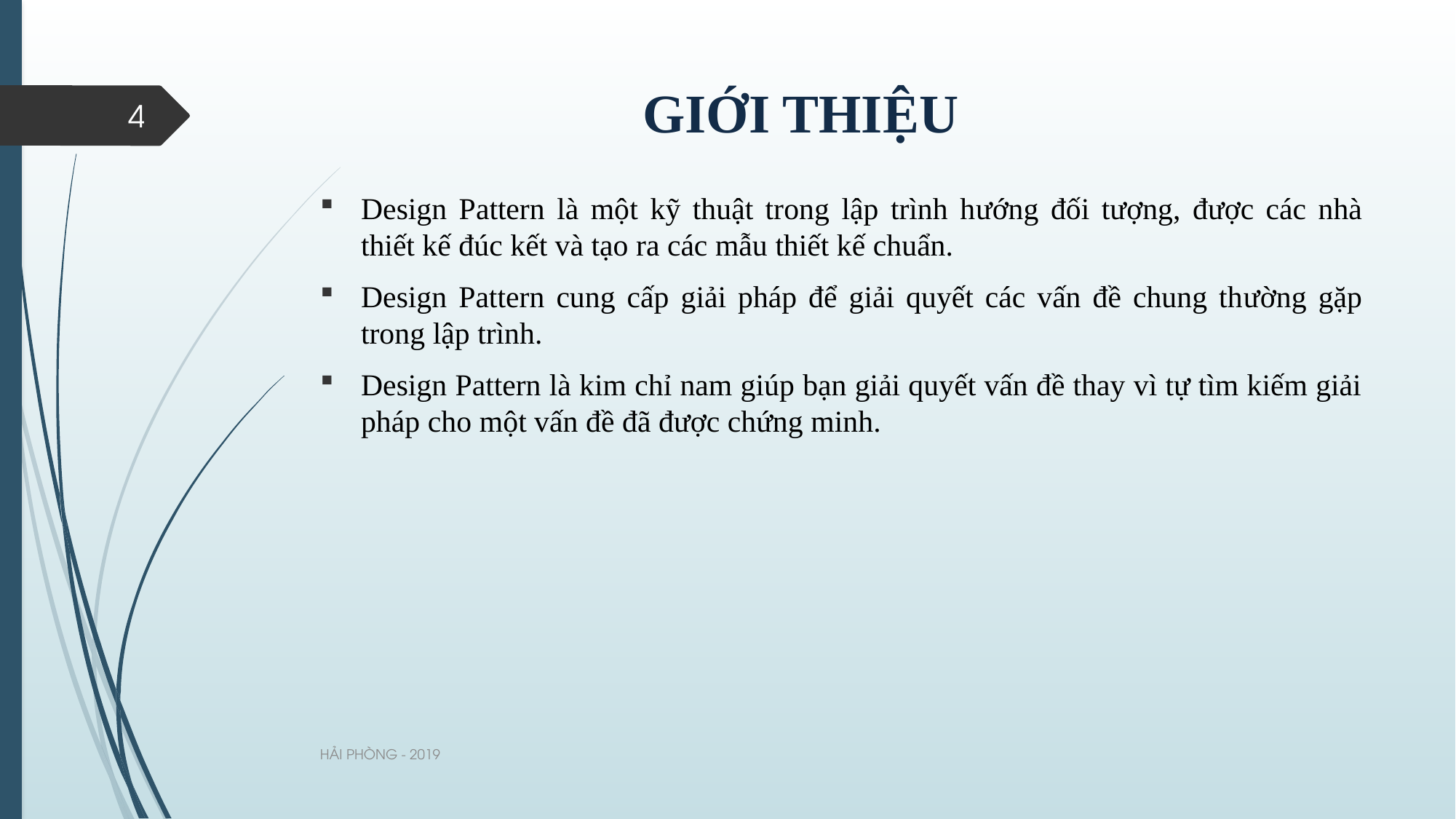

# GIỚI THIỆU
4
Design Pattern là một kỹ thuật trong lập trình hướng đối tượng, được các nhà thiết kế đúc kết và tạo ra các mẫu thiết kế chuẩn.
Design Pattern cung cấp giải pháp để giải quyết các vấn đề chung thường gặp trong lập trình.
Design Pattern là kim chỉ nam giúp bạn giải quyết vấn đề thay vì tự tìm kiếm giải pháp cho một vấn đề đã được chứng minh.
HẢI PHÒNG - 2019